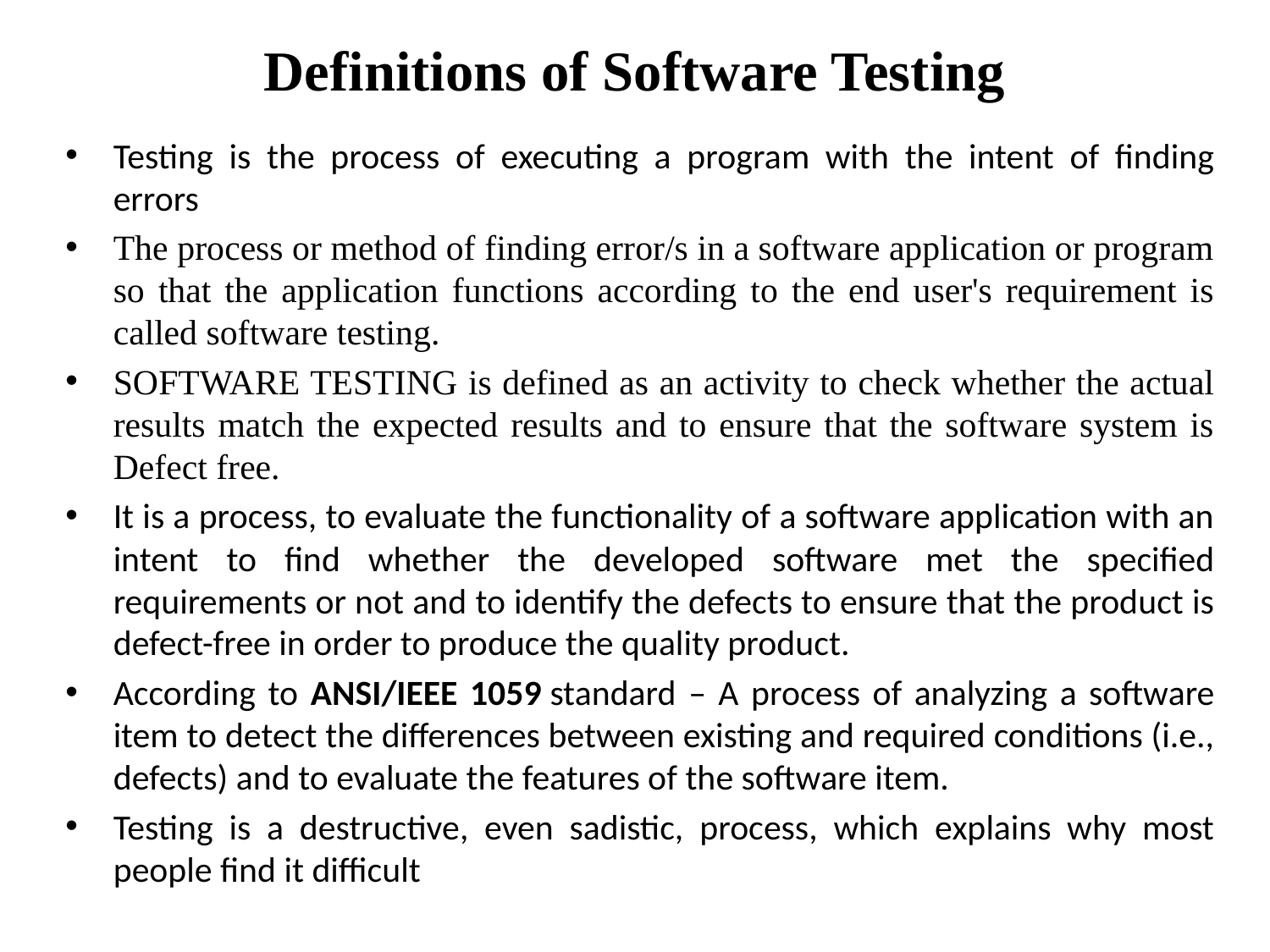

# Definitions of Software Testing
Testing is the process of executing a program with the intent of finding errors
The process or method of finding error/s in a software application or program so that the application functions according to the end user's requirement is called software testing.
SOFTWARE TESTING is defined as an activity to check whether the actual results match the expected results and to ensure that the software system is Defect free.
It is a process, to evaluate the functionality of a software application with an intent to find whether the developed software met the specified requirements or not and to identify the defects to ensure that the product is defect-free in order to produce the quality product.
According to ANSI/IEEE 1059 standard – A process of analyzing a software item to detect the differences between existing and required conditions (i.e., defects) and to evaluate the features of the software item.
Testing is a destructive, even sadistic, process, which explains why most people find it difficult